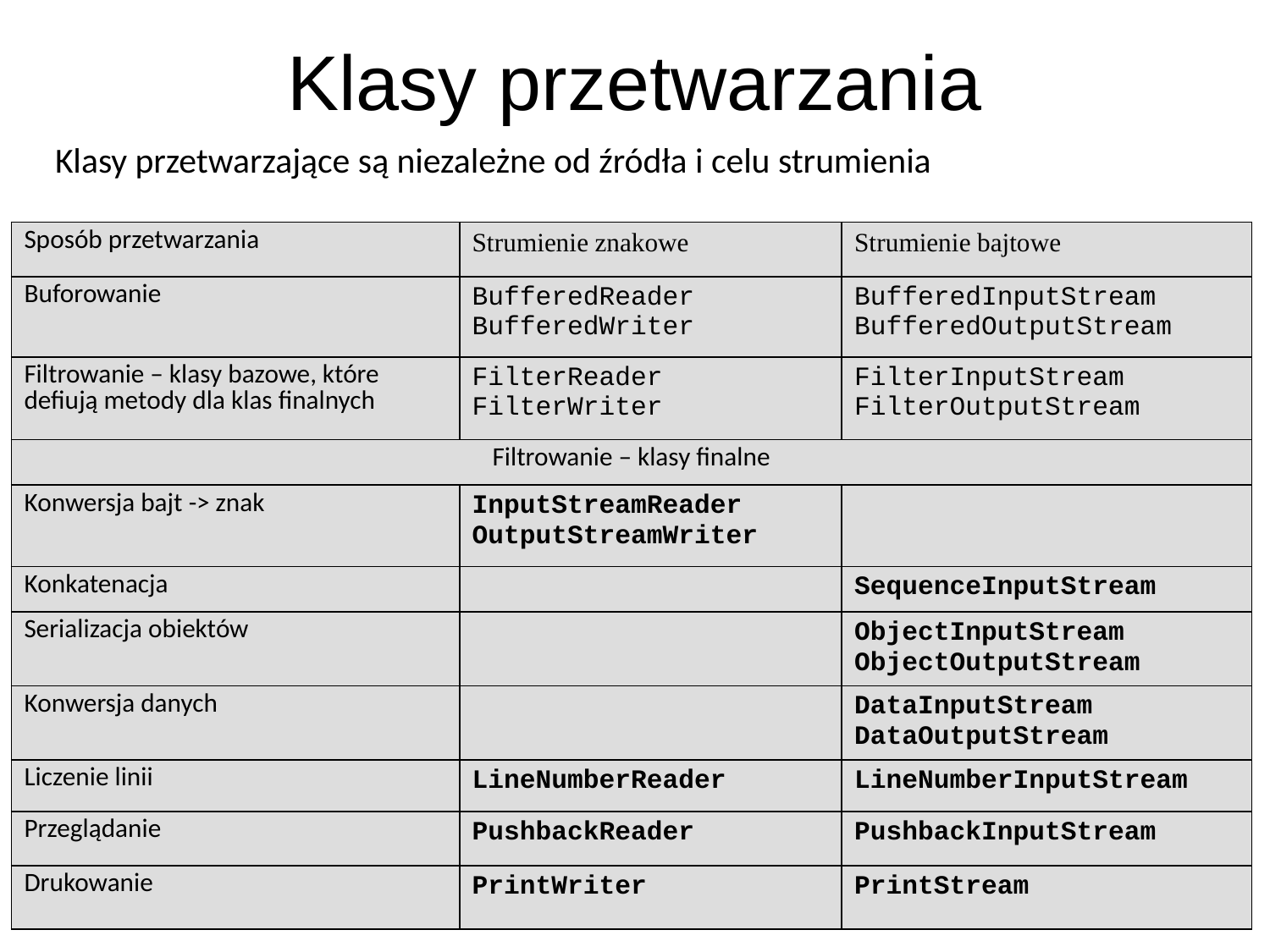

# Klasy przetwarzania
Klasy przetwarzające są niezależne od źródła i celu strumienia
| Sposób przetwarzania | Strumienie znakowe | Strumienie bajtowe |
| --- | --- | --- |
| Buforowanie | BufferedReader BufferedWriter | BufferedInputStream BufferedOutputStream |
| Filtrowanie – klasy bazowe, które defiują metody dla klas finalnych | FilterReader FilterWriter | FilterInputStream FilterOutputStream |
| Filtrowanie – klasy finalne |  |  |
| Konwersja bajt -> znak | InputStreamReader OutputStreamWriter |  |
| Konkatenacja |  | SequenceInputStream |
| Serializacja obiektów |  | ObjectInputStream ObjectOutputStream |
| Konwersja danych |  | DataInputStream DataOutputStream |
| Liczenie linii | LineNumberReader | LineNumberInputStream |
| Przeglądanie | PushbackReader | PushbackInputStream |
| Drukowanie | PrintWriter | PrintStream |